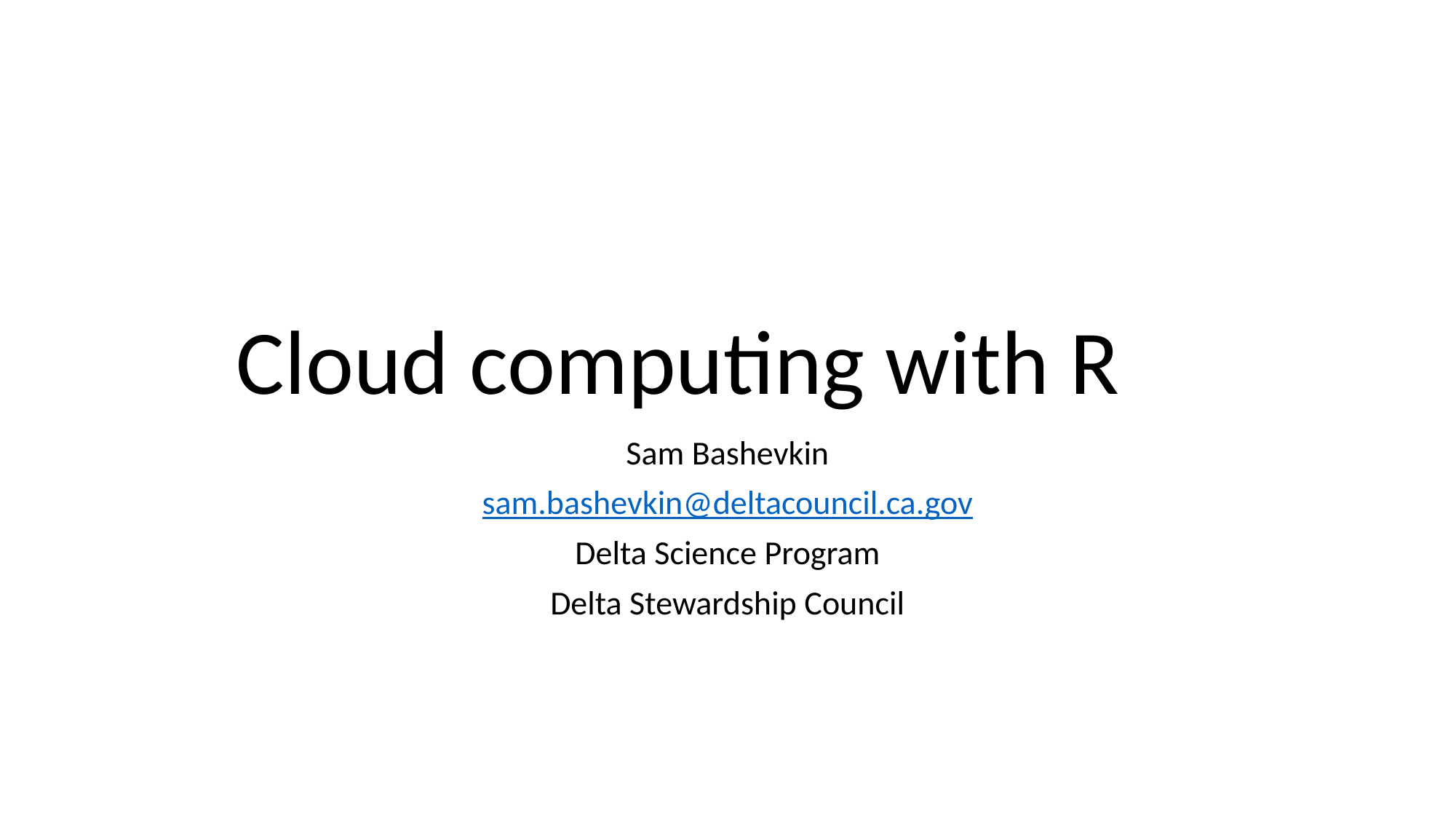

# Cloud computing with R
Sam Bashevkin
sam.bashevkin@deltacouncil.ca.gov
Delta Science Program
Delta Stewardship Council